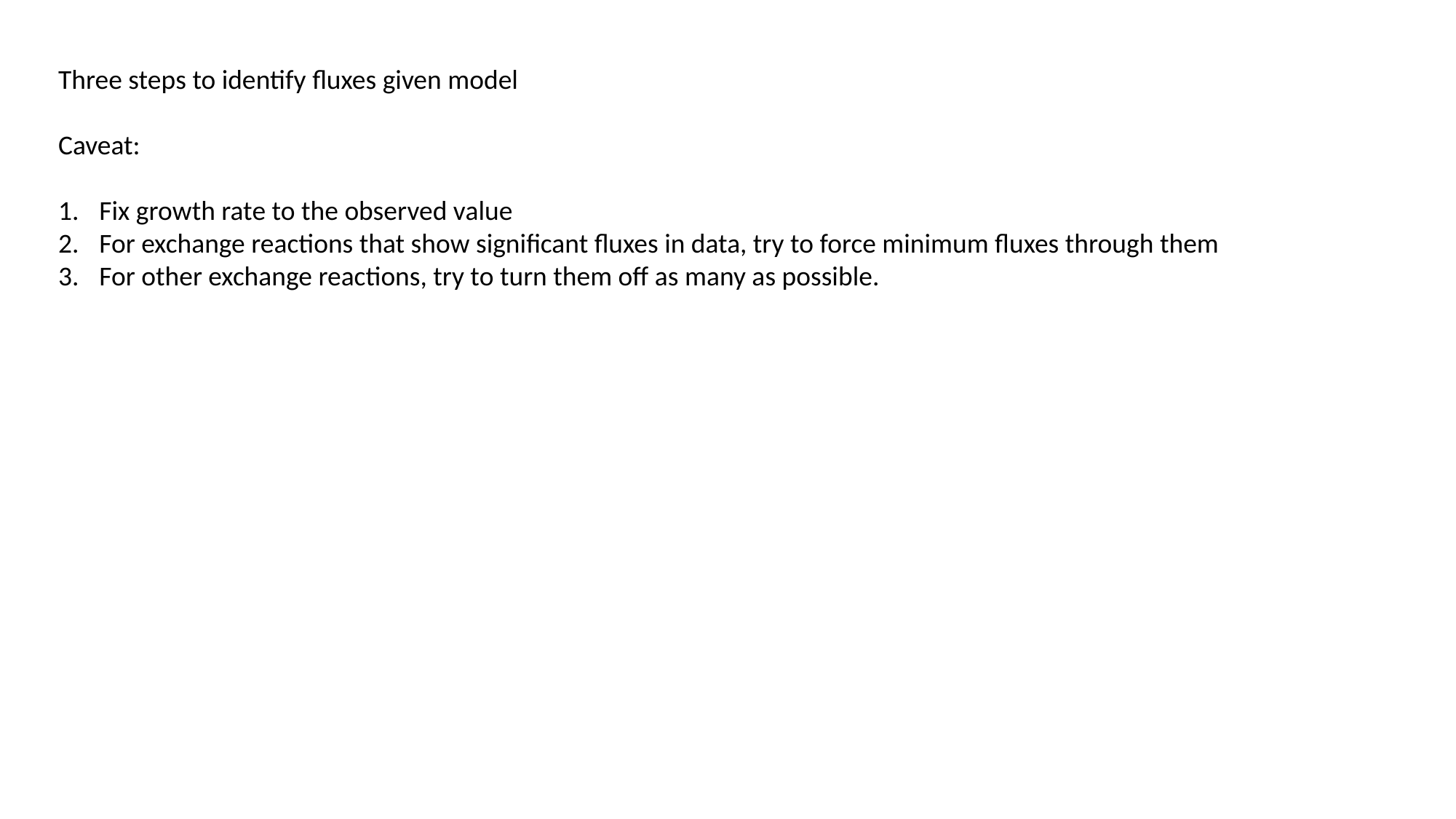

Three steps to identify fluxes given model

Caveat:

Fix growth rate to the observed value
For exchange reactions that show significant fluxes in data, try to force minimum fluxes through them
For other exchange reactions, try to turn them off as many as possible.